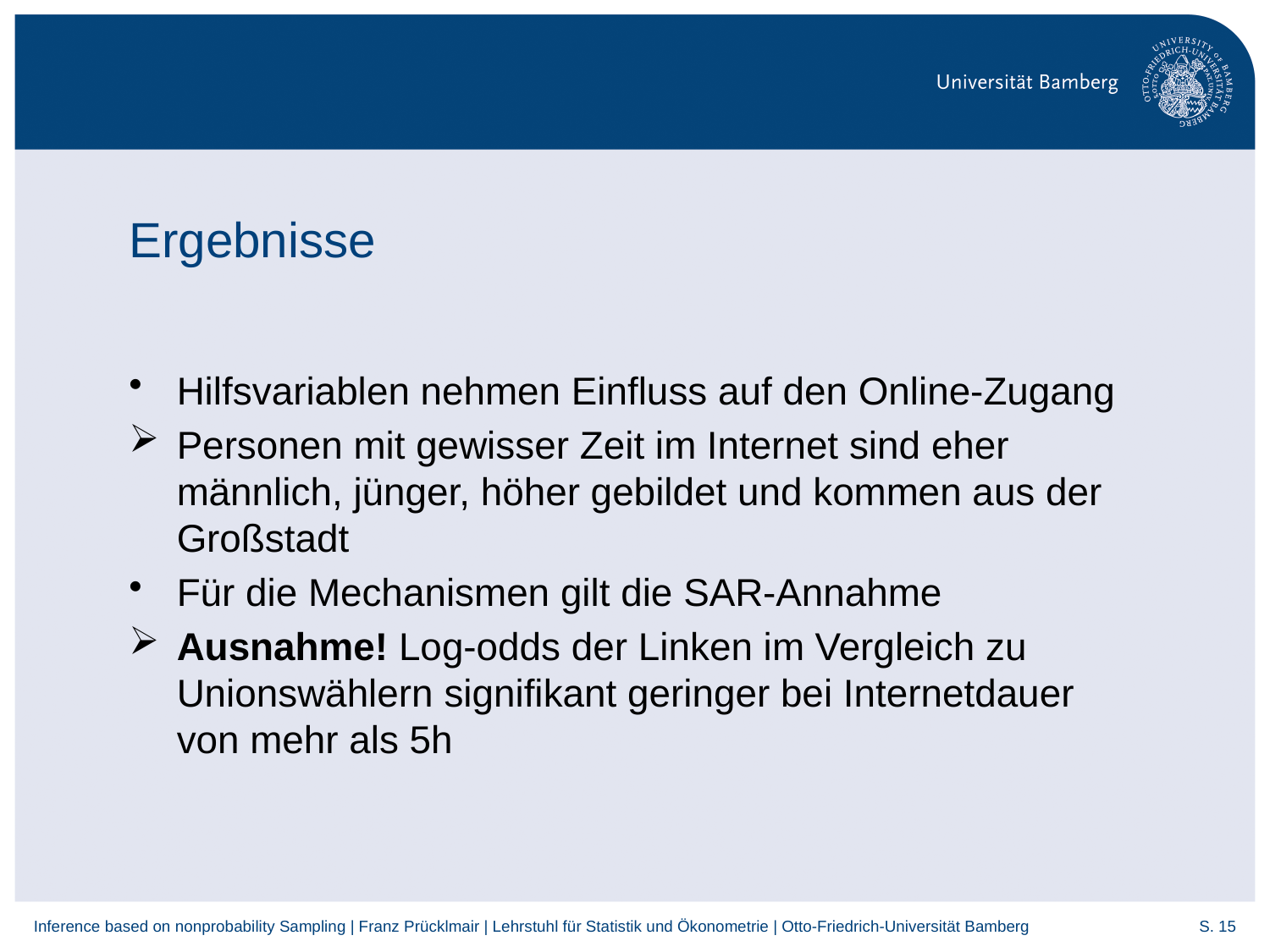

# Ergebnisse
Hilfsvariablen nehmen Einfluss auf den Online-Zugang
Personen mit gewisser Zeit im Internet sind eher männlich, jünger, höher gebildet und kommen aus der Großstadt
Für die Mechanismen gilt die SAR-Annahme
Ausnahme! Log-odds der Linken im Vergleich zu Unionswählern signifikant geringer bei Internetdauer von mehr als 5h